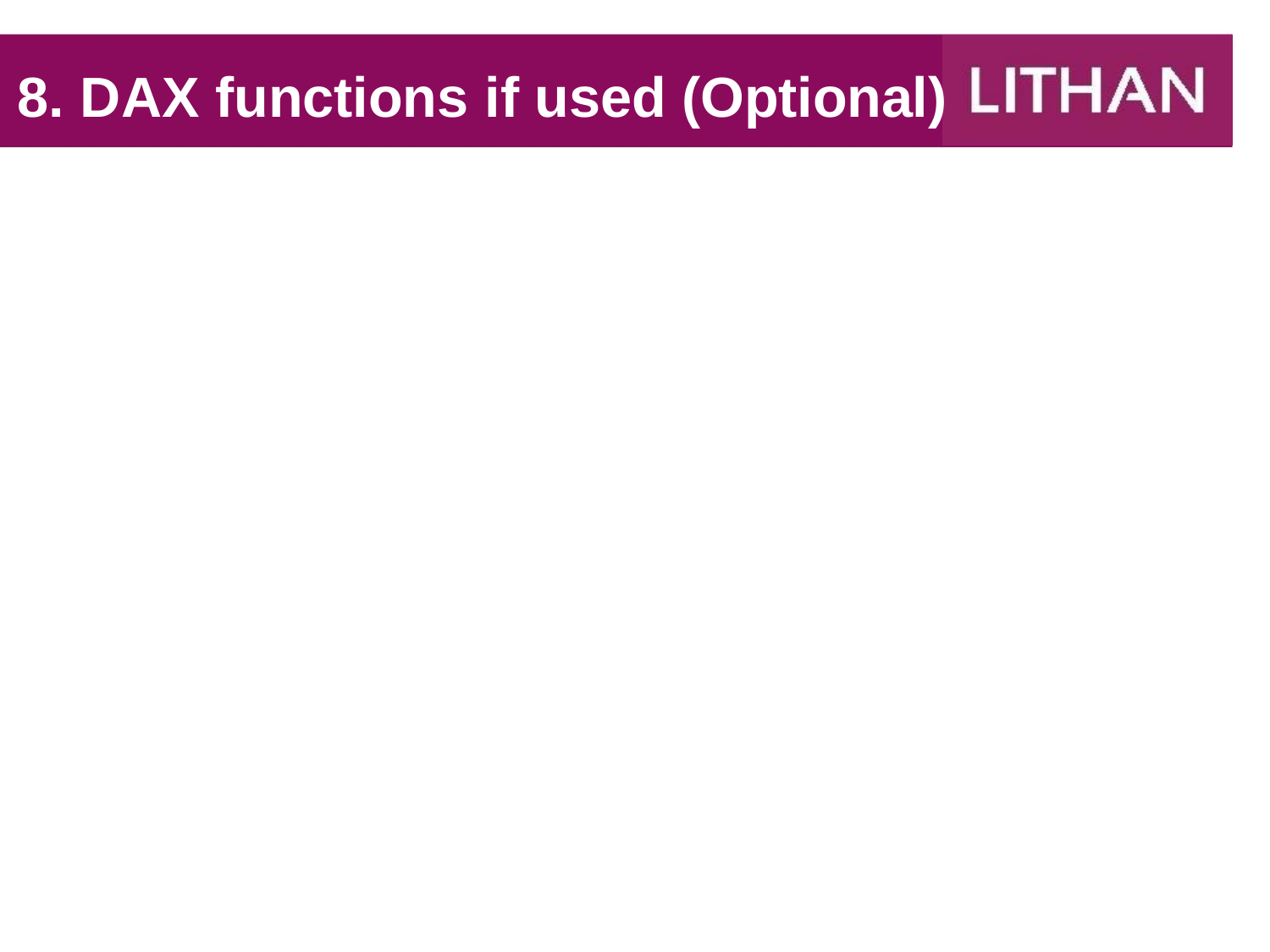

# 8. DAX functions if used (Optional)